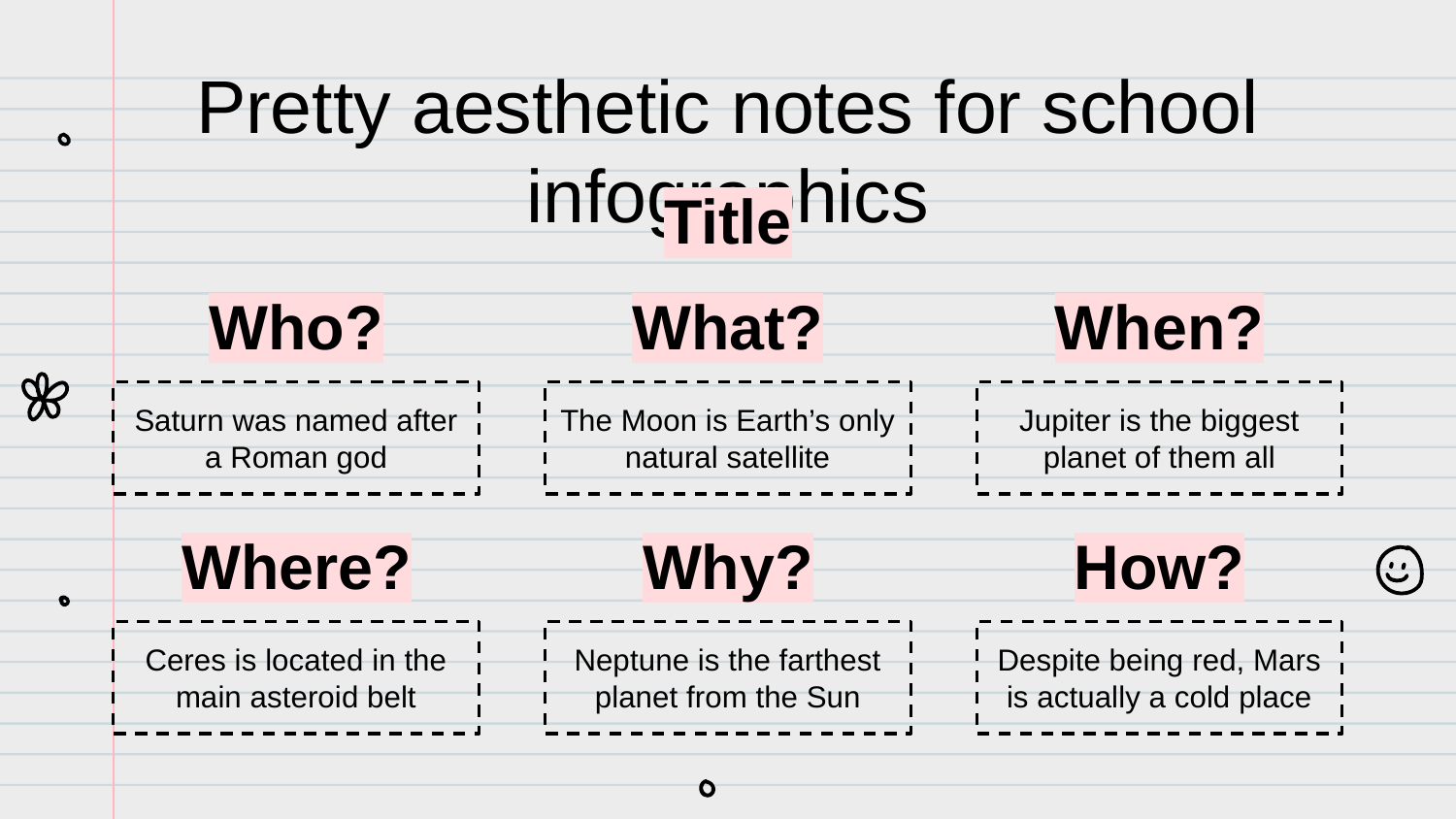

# Pretty aesthetic notes for school infographics
Title
Who?
Saturn was named after a Roman god
What?
The Moon is Earth’s only natural satellite
When?
Jupiter is the biggest planet of them all
Where?
Ceres is located in the main asteroid belt
Why?
Neptune is the farthest planet from the Sun
How?
Despite being red, Mars is actually a cold place